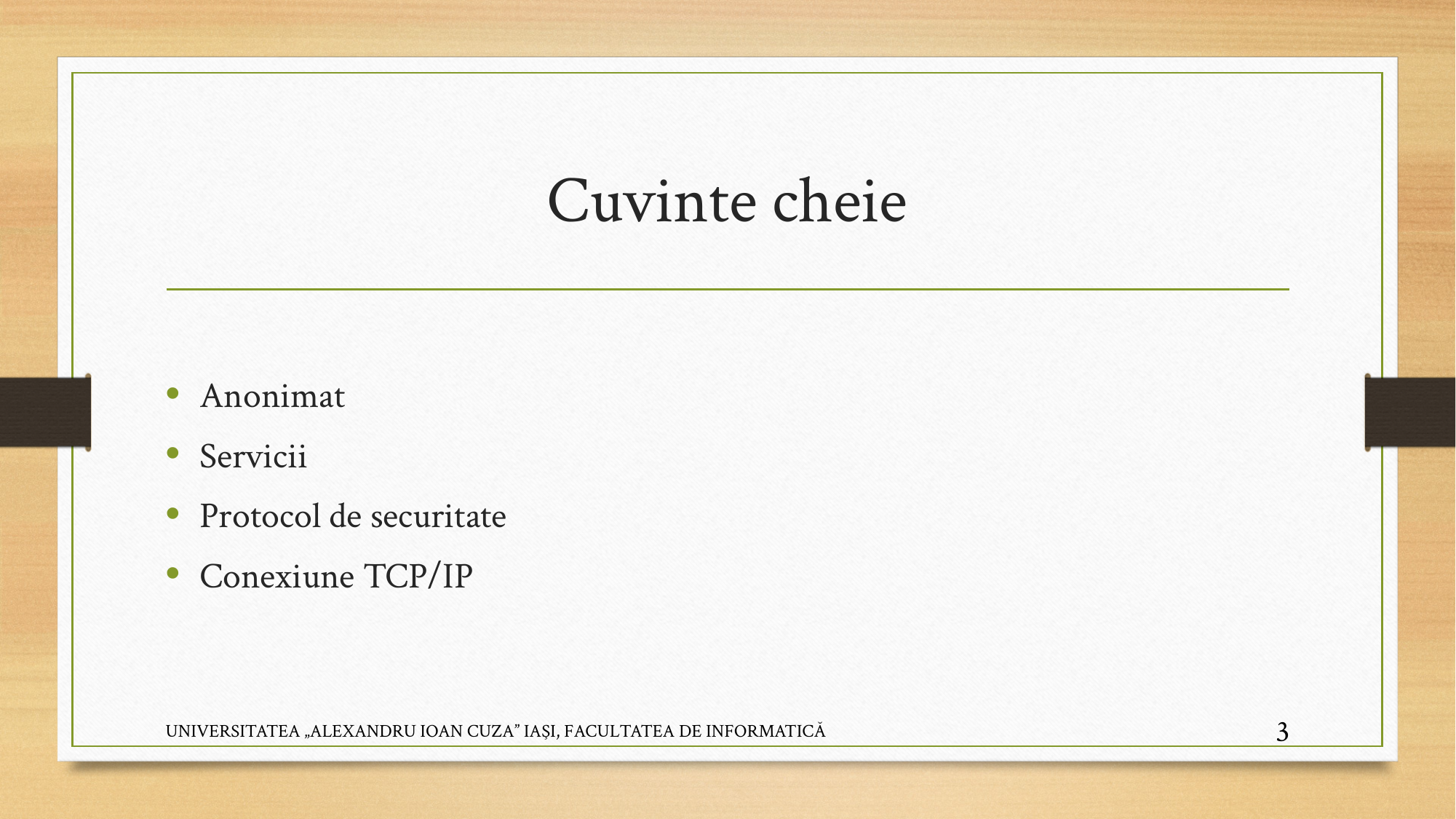

# Cuvinte cheie

Anonimat
Servicii
Protocol de securitate
Conexiune TCP/IP

UNIVERSITATEA „ALEXANDRU IOAN CUZA” IAŞI, FACULTATEA DE INFORMATICĂ
3